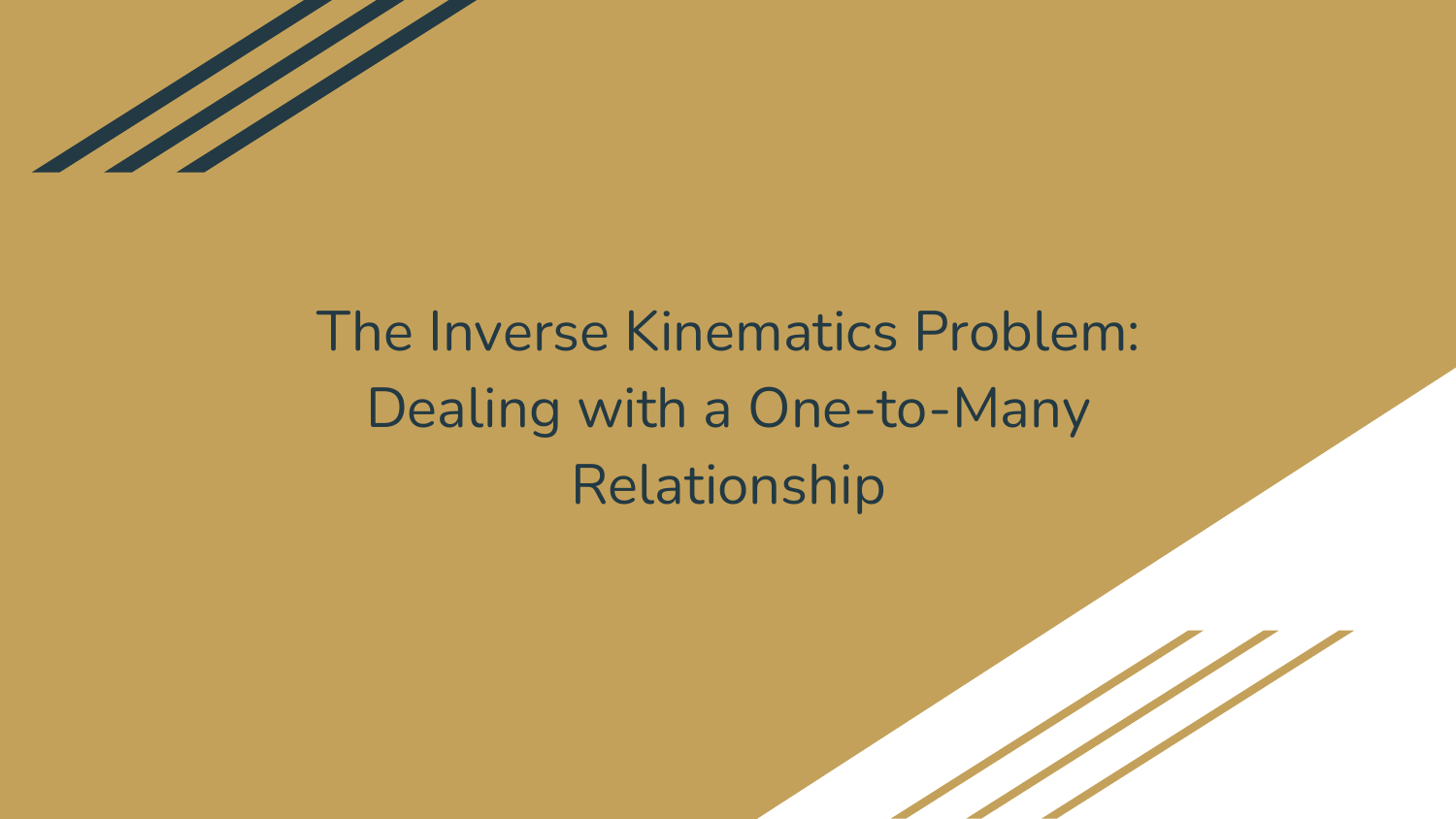

# The Inverse Kinematics Problem: Dealing with a One-to-Many Relationship